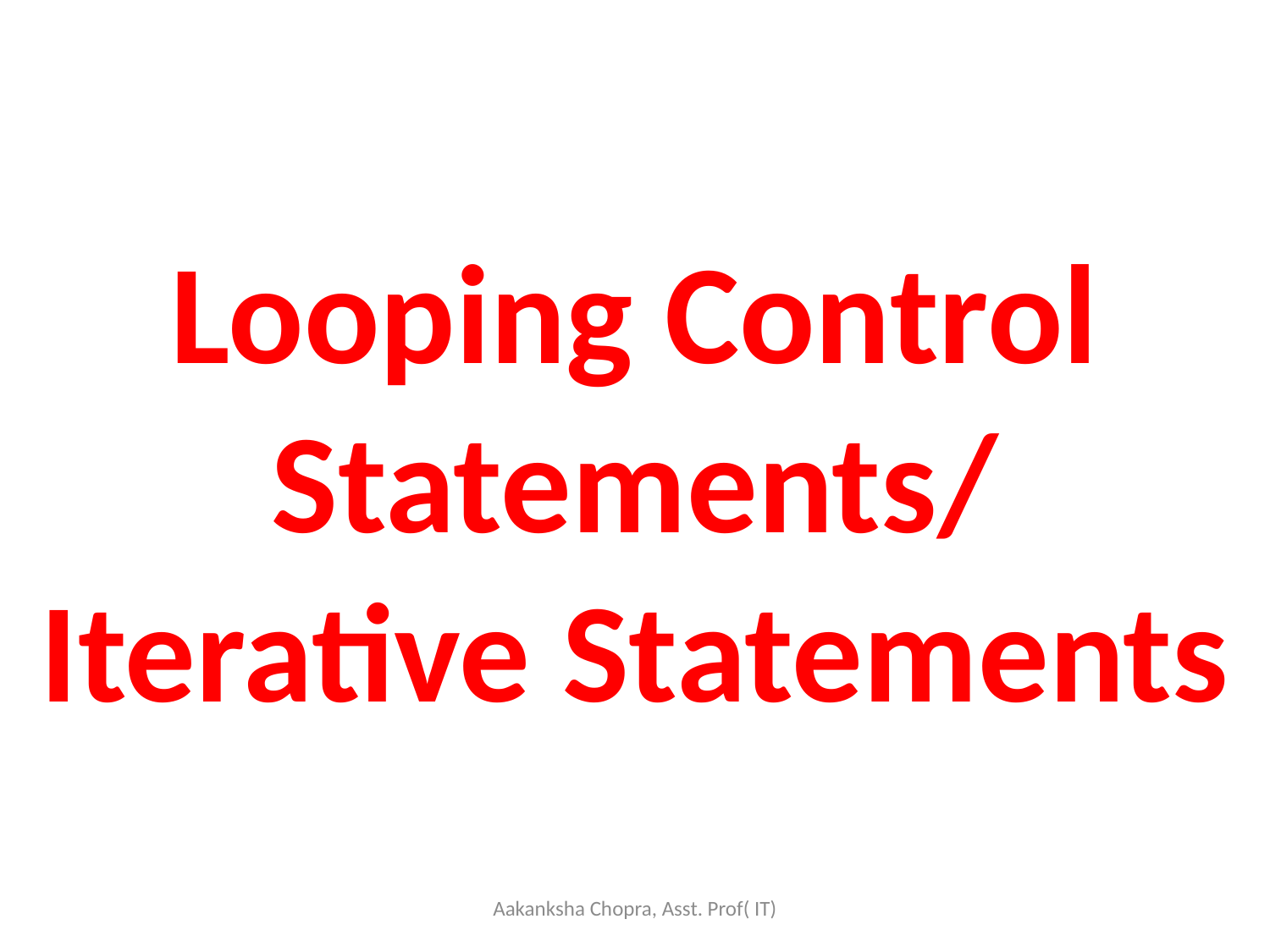

# Looping Control Statements/ Iterative Statements
Aakanksha Chopra, Asst. Prof( IT)